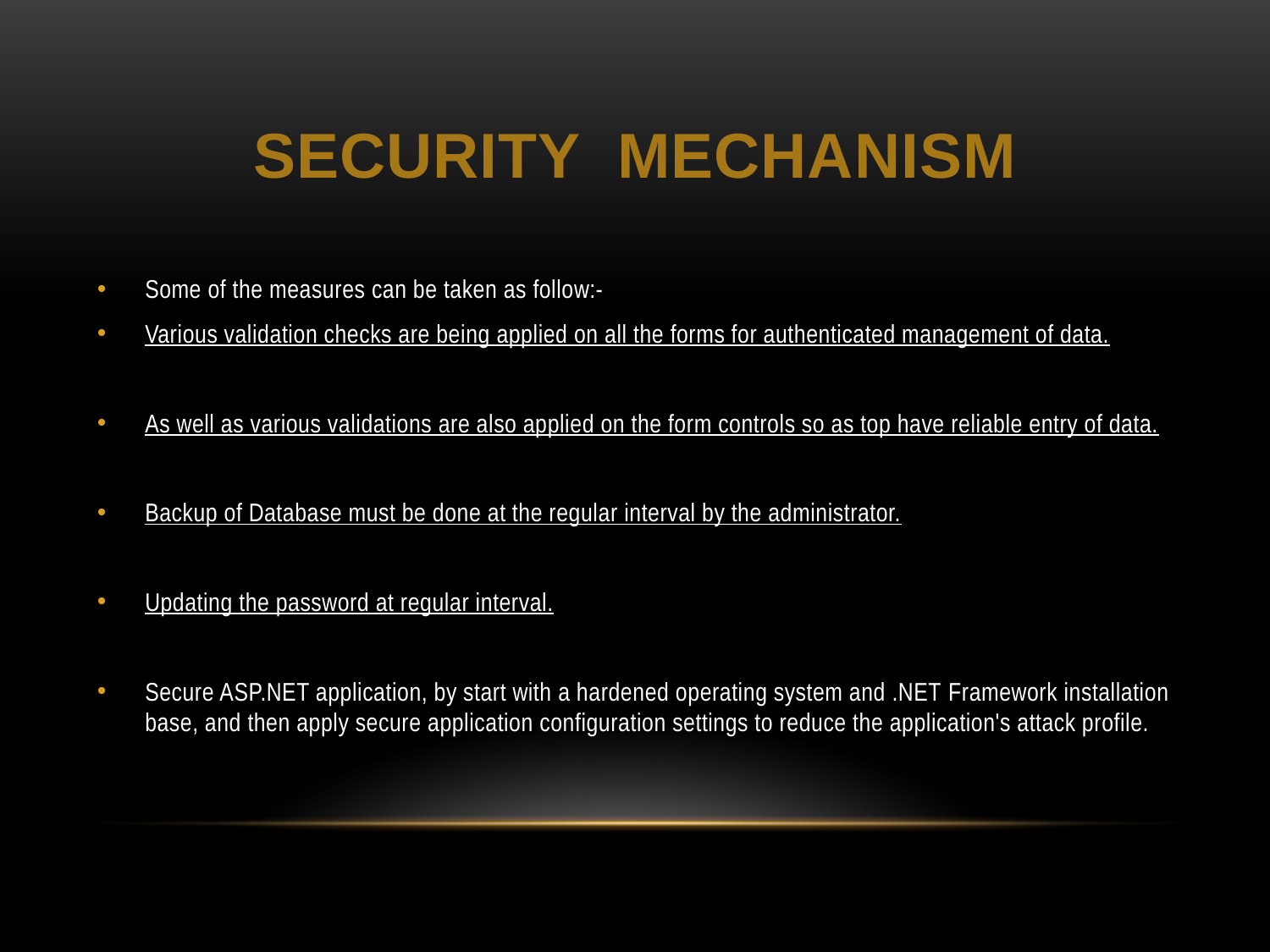

# SECURITY  MECHANISM

Some of the measures can be taken as follow:-
Various validation checks are being applied on all the forms for authenticated management of data.

As well as various validations are also applied on the form controls so as top have reliable entry of data.

Backup of Database must be done at the regular interval by the administrator.

Updating the password at regular interval.

Secure ASP.NET application, by start with a hardened operating system and .NET Framework installation base, and then apply secure application configuration settings to reduce the application's attack profile.